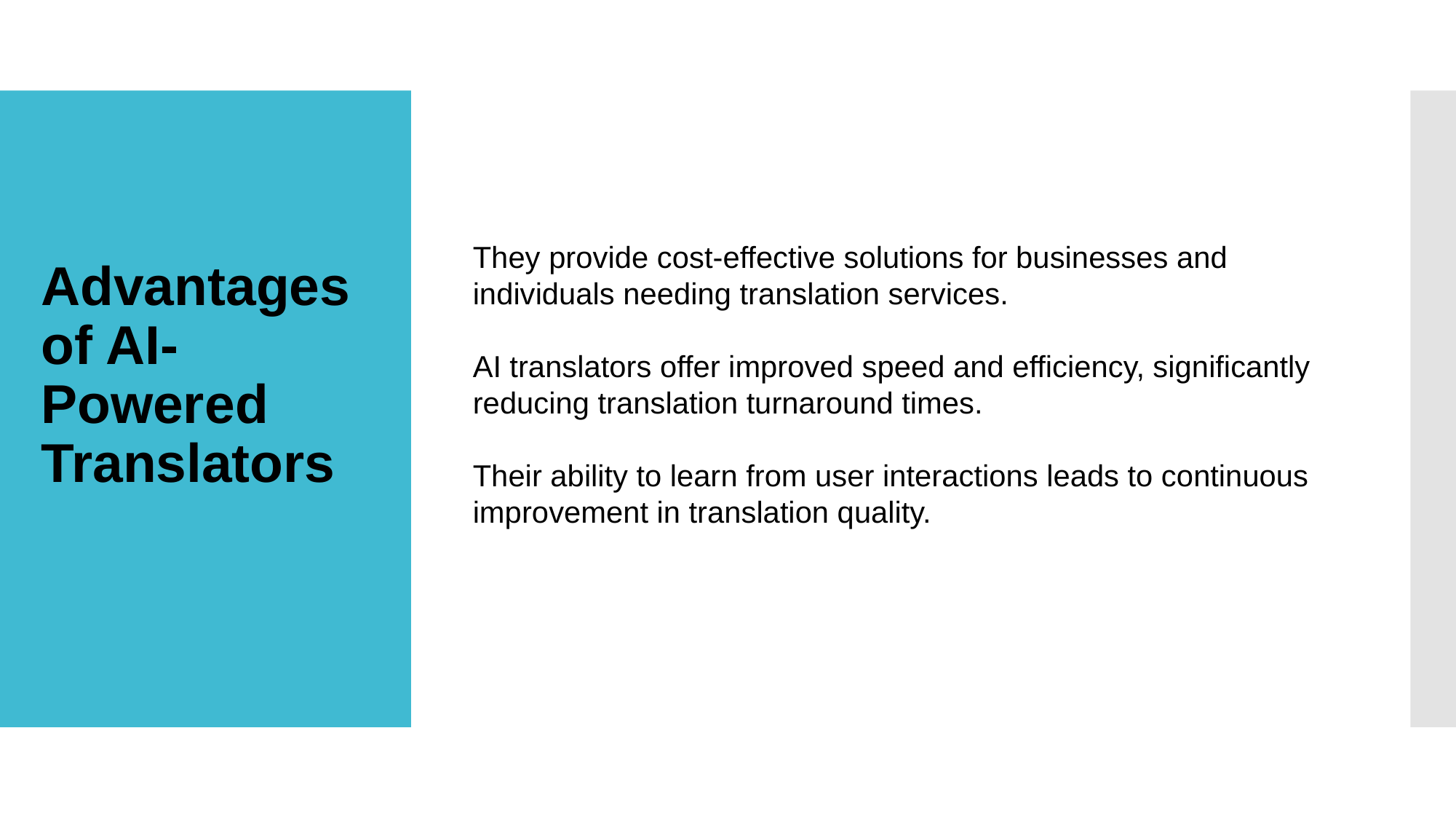

They provide cost-effective solutions for businesses and individuals needing translation services.

AI translators offer improved speed and efficiency, significantly reducing translation turnaround times.

Their ability to learn from user interactions leads to continuous improvement in translation quality.

# Advantages of AI-Powered Translators